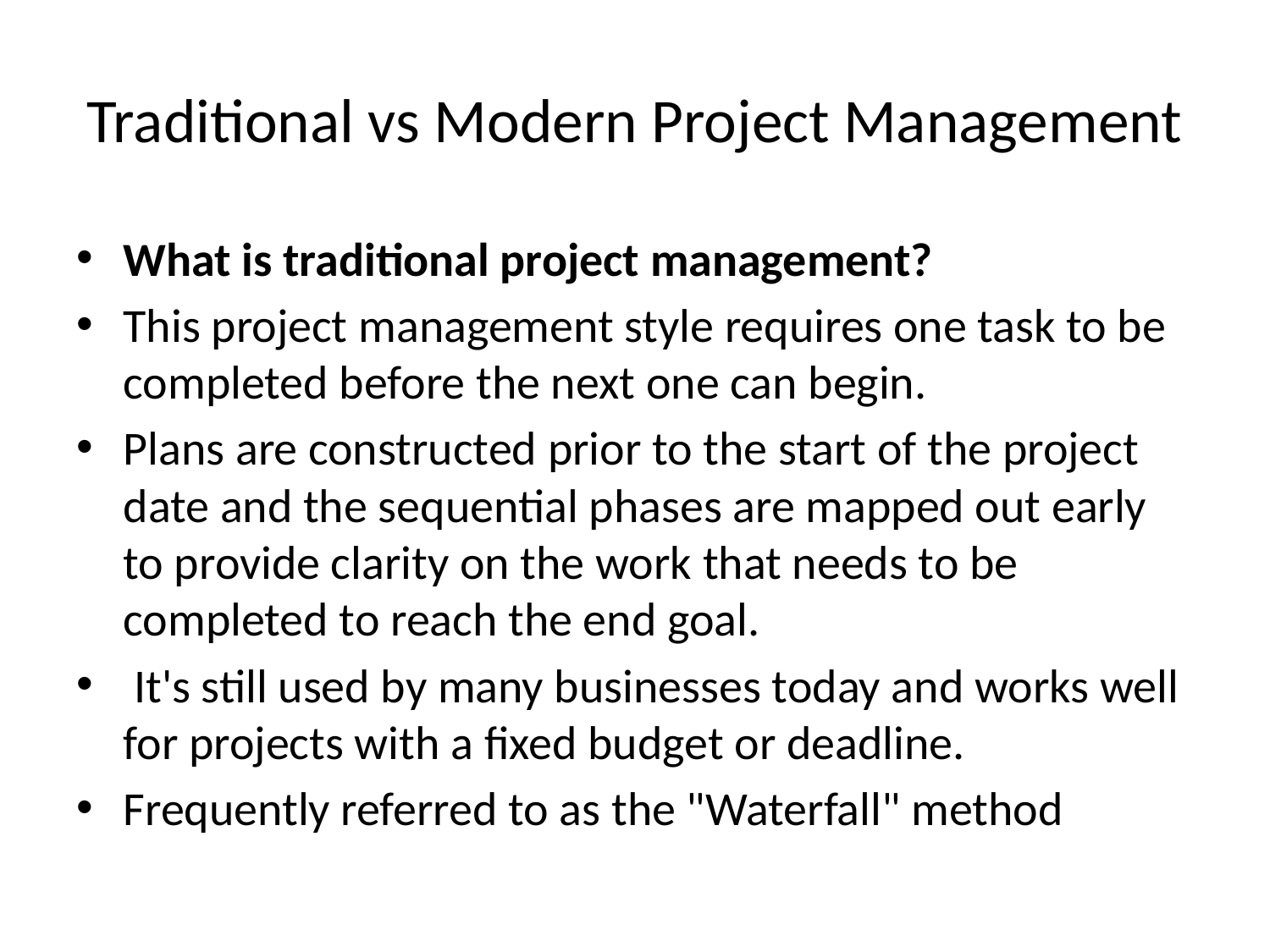

# Traditional vs Modern Project Management
What is traditional project management?
This project management style requires one task to be completed before the next one can begin.
Plans are constructed prior to the start of the project date and the sequential phases are mapped out early to provide clarity on the work that needs to be completed to reach the end goal.
 It's still used by many businesses today and works well for projects with a fixed budget or deadline.
Frequently referred to as the "Waterfall" method